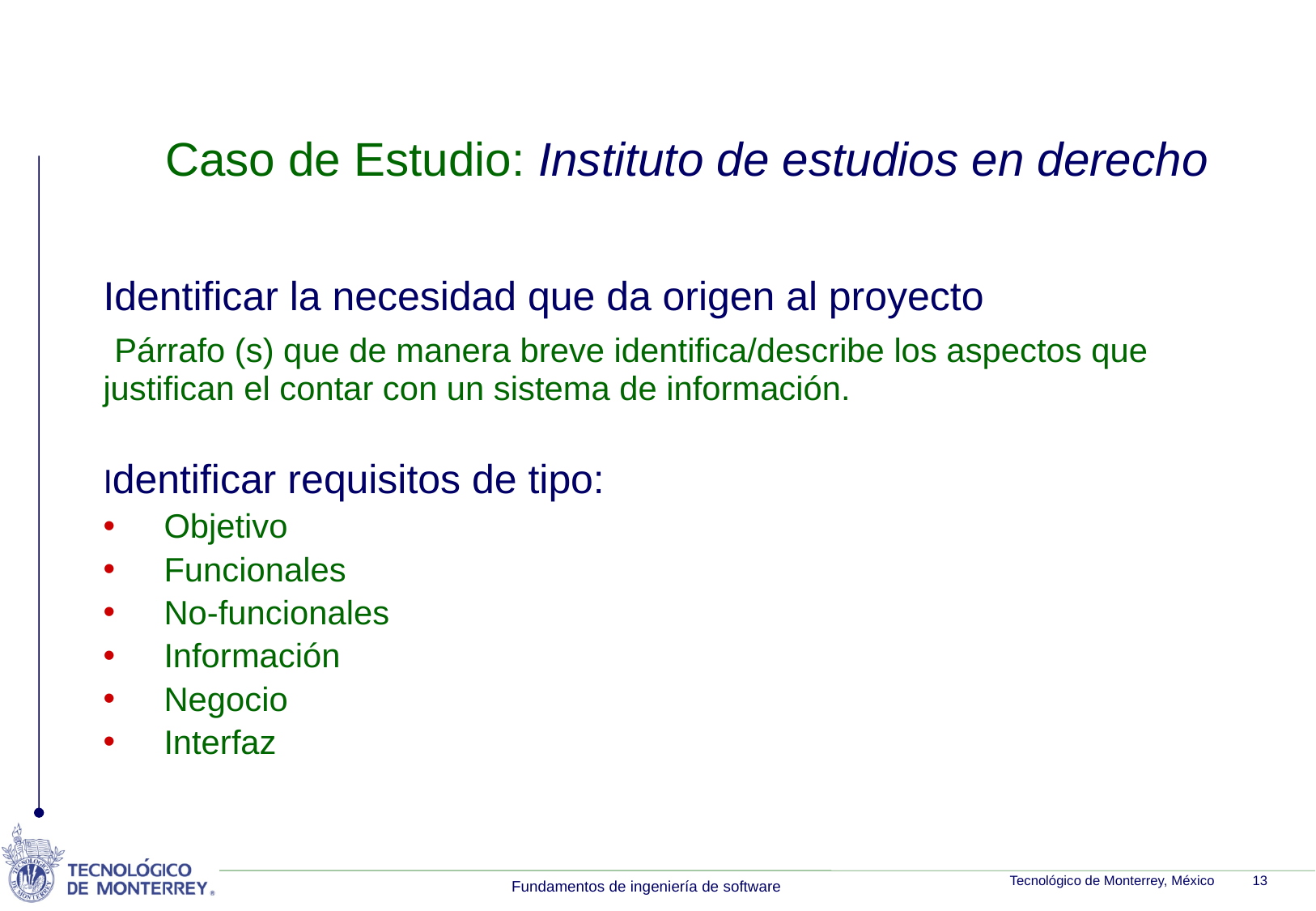

# Caso de Estudio: Instituto de estudios en derecho
Identificar la necesidad que da origen al proyecto
 Párrafo (s) que de manera breve identifica/describe los aspectos que justifican el contar con un sistema de información.

Identificar requisitos de tipo:
Objetivo
Funcionales
No-funcionales
Información
Negocio
Interfaz